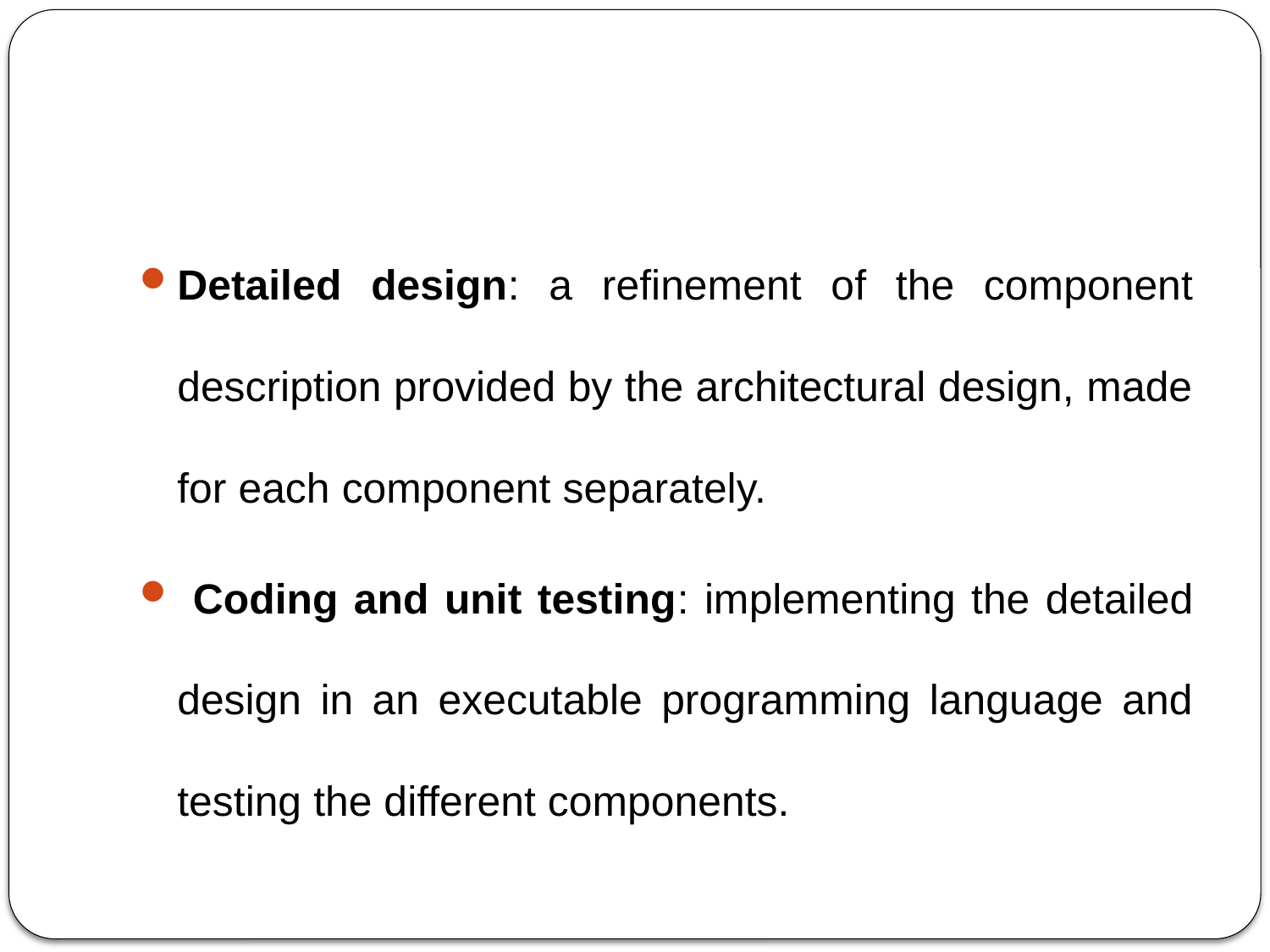

#
Detailed design: a refinement of the component description provided by the architectural design, made for each component separately.
 Coding and unit testing: implementing the detailed design in an executable programming language and testing the different components.